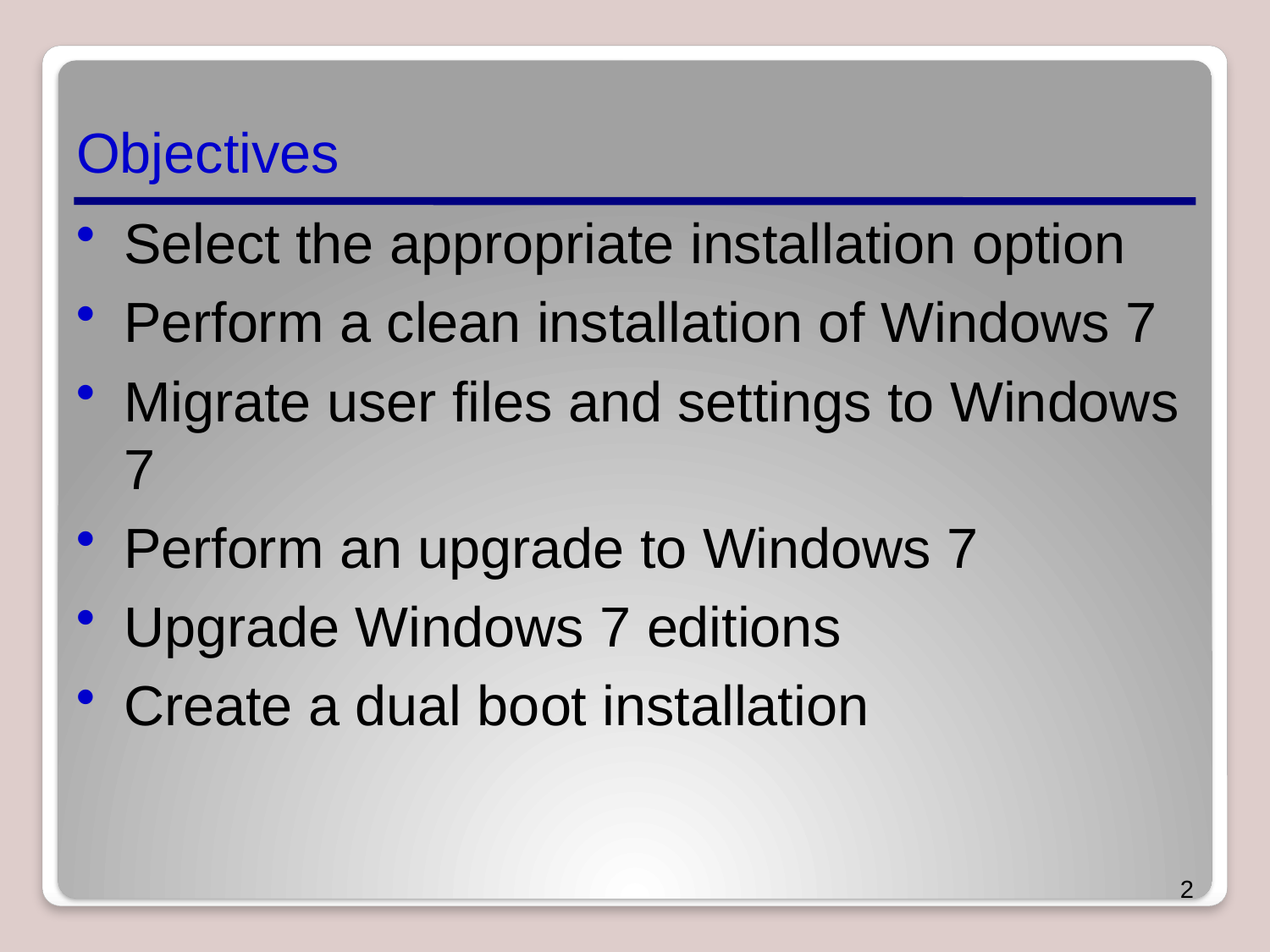

# Objectives
Select the appropriate installation option
Perform a clean installation of Windows 7
Migrate user files and settings to Windows 7
Perform an upgrade to Windows 7
Upgrade Windows 7 editions
Create a dual boot installation
2